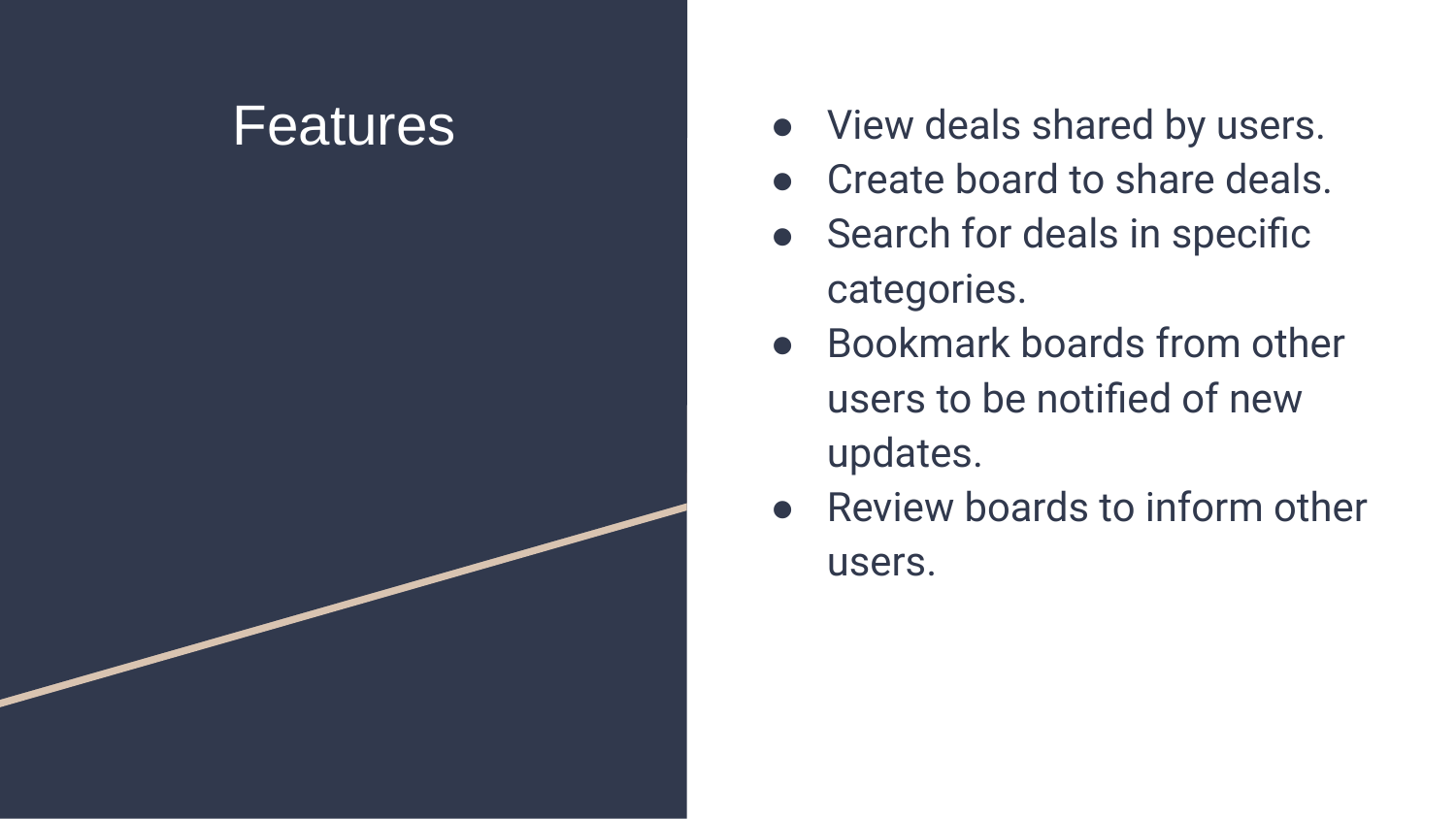

# Features
View deals shared by users.
Create board to share deals.
Search for deals in specific categories.
Bookmark boards from other users to be notified of new updates.
Review boards to inform other users.